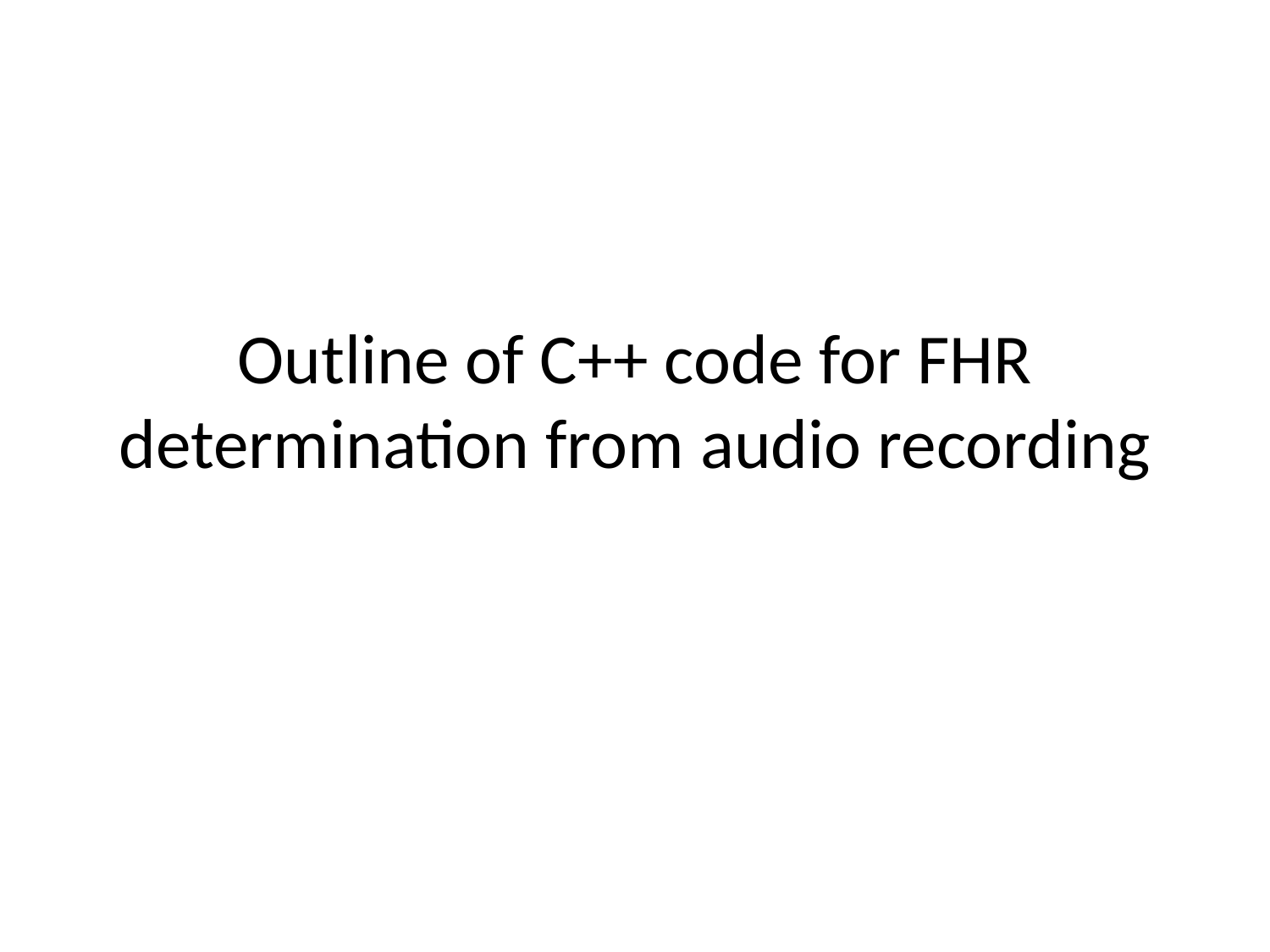

# Outline of C++ code for FHR determination from audio recording